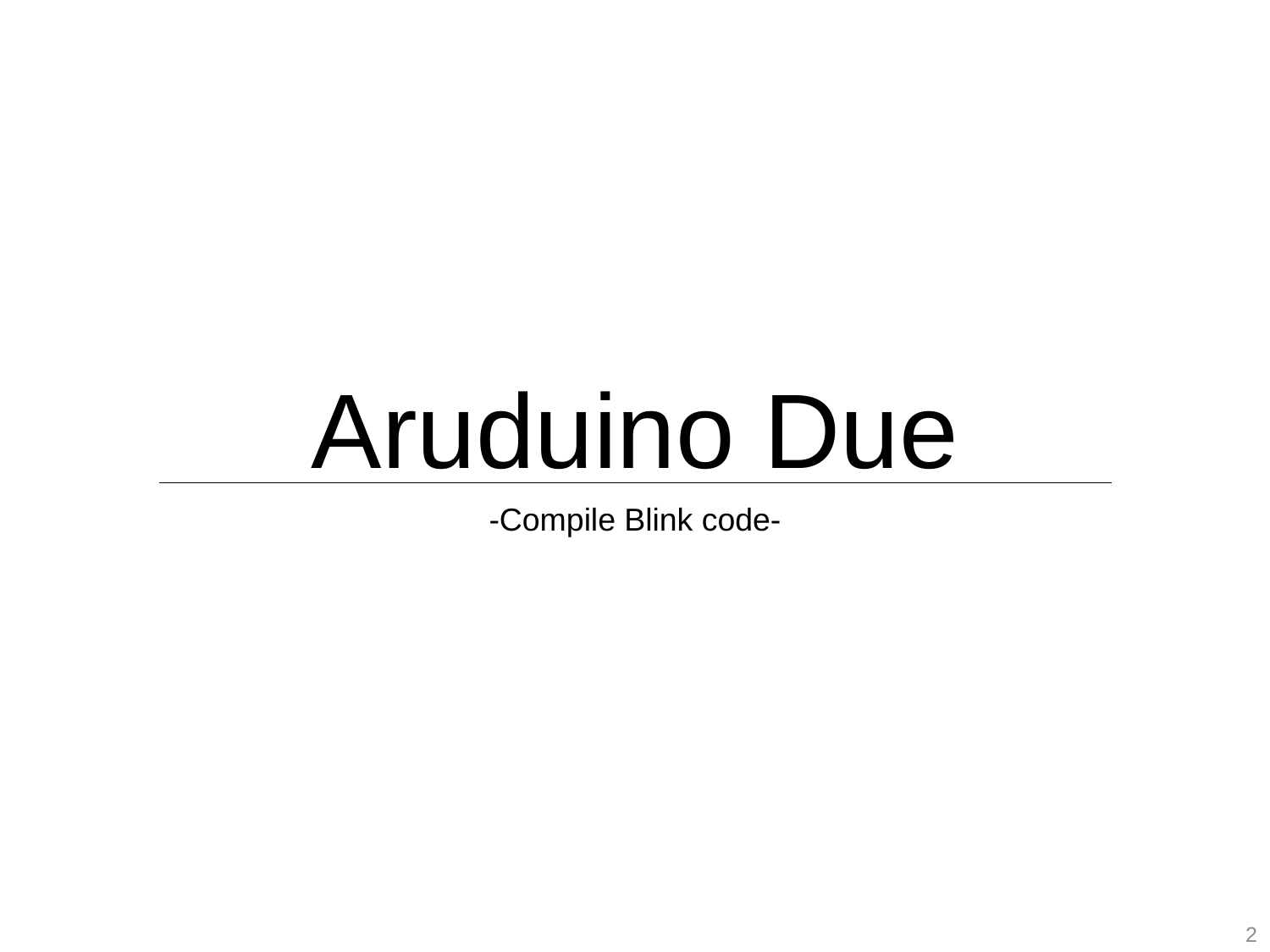

# Aruduino Due
-Compile Blink code-
2